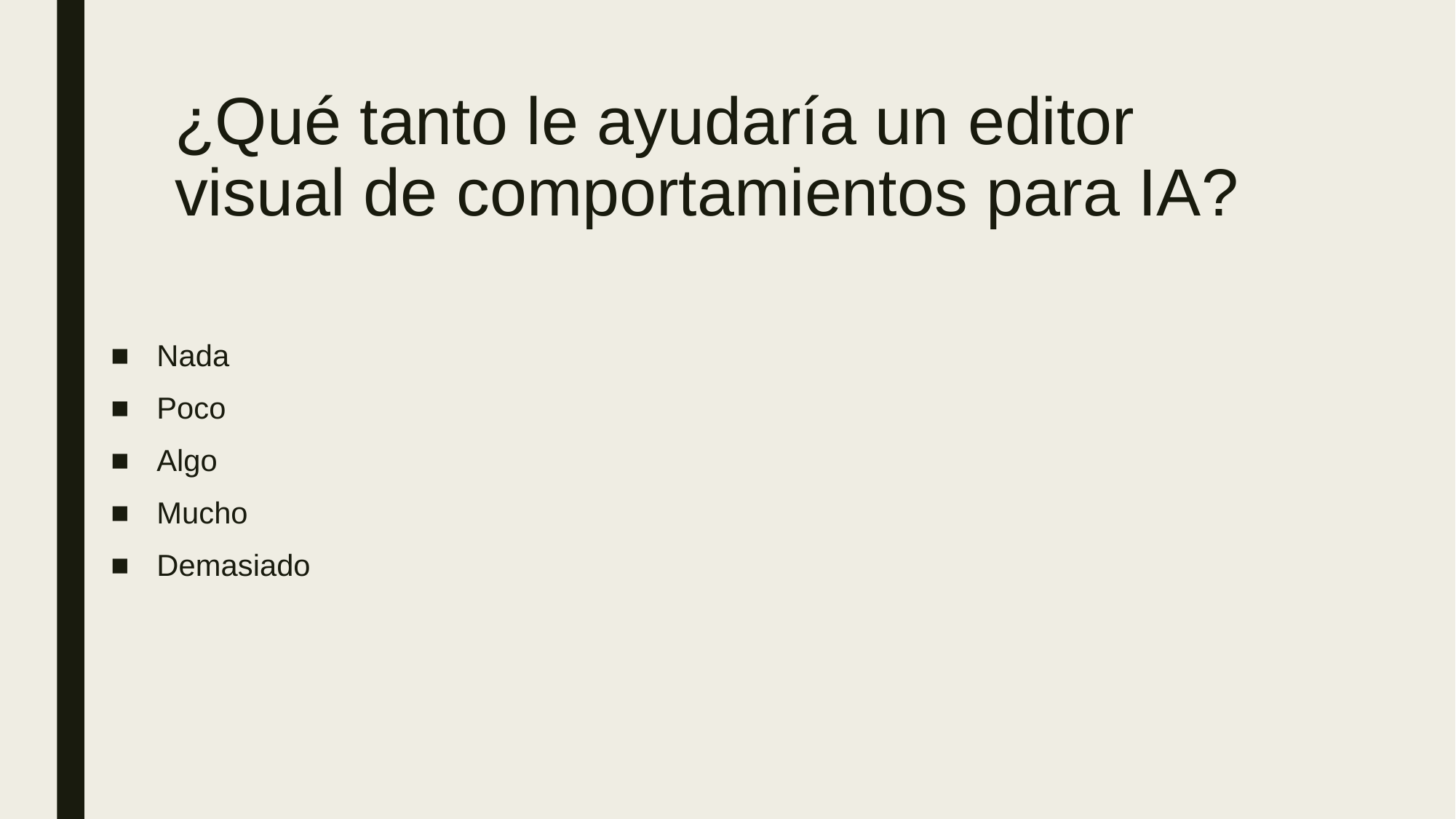

# ¿Qué tanto le ayudaría un editor visual de comportamientos para IA?
Nada
Poco
Algo
Mucho
Demasiado